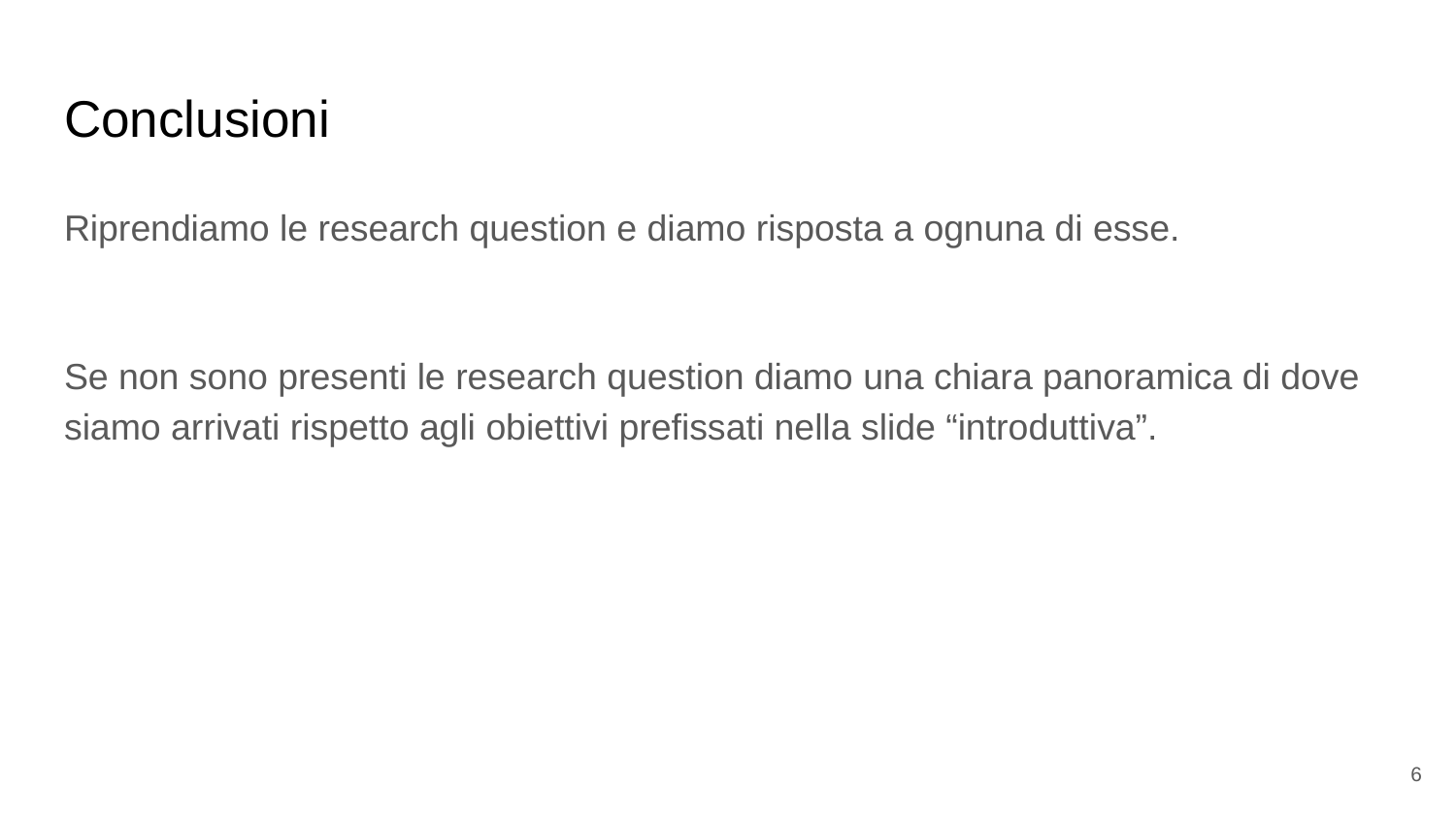

# Conclusioni
Riprendiamo le research question e diamo risposta a ognuna di esse.

Se non sono presenti le research question diamo una chiara panoramica di dove siamo arrivati rispetto agli obiettivi prefissati nella slide “introduttiva”.
6